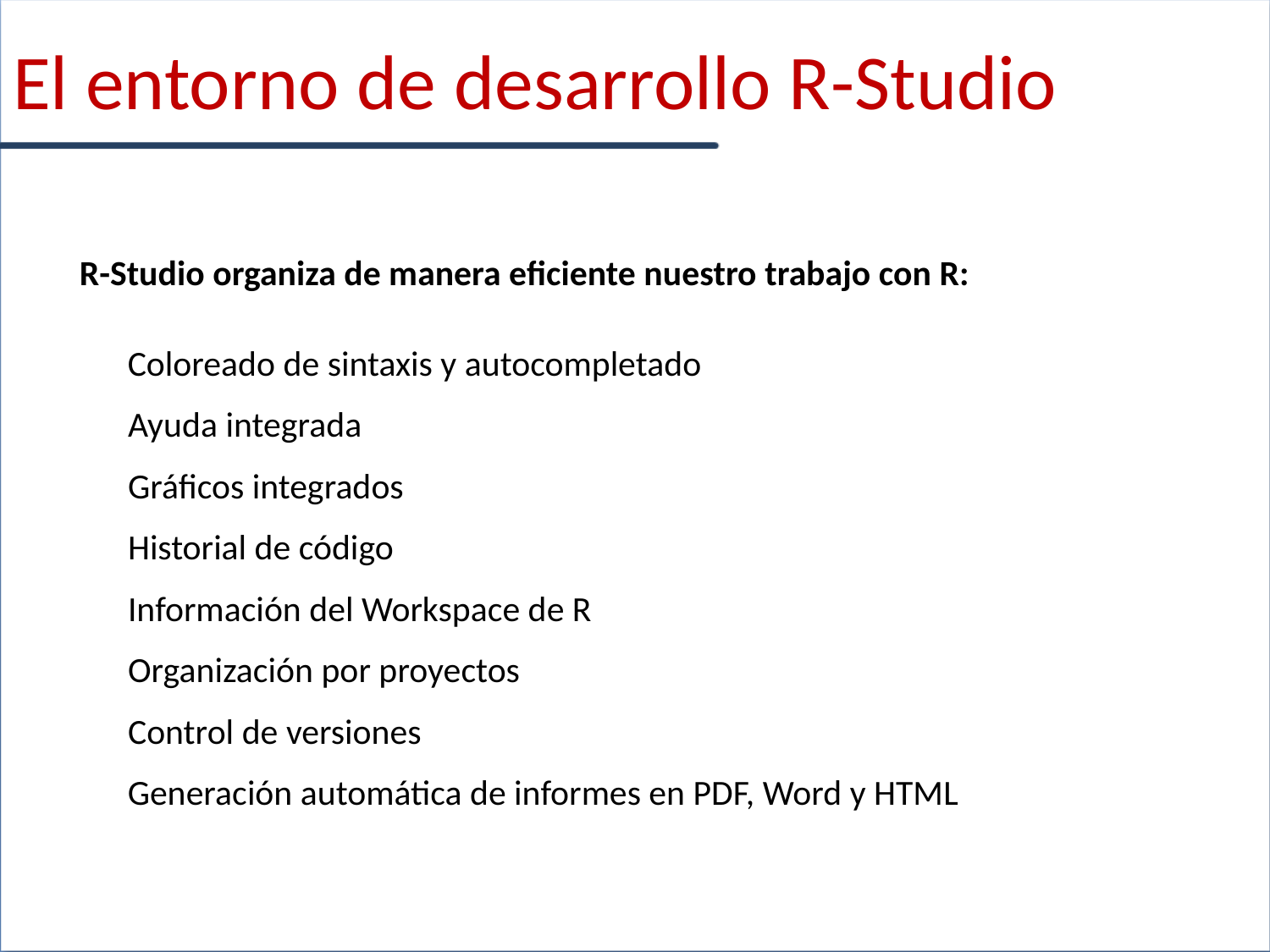

El entorno de desarrollo R-Studio
R-Studio organiza de manera eficiente nuestro trabajo con R:
Coloreado de sintaxis y autocompletado
Ayuda integrada
Gráficos integrados
Historial de código
Información del Workspace de R
Organización por proyectos
Control de versiones
Generación automática de informes en PDF, Word y HTML